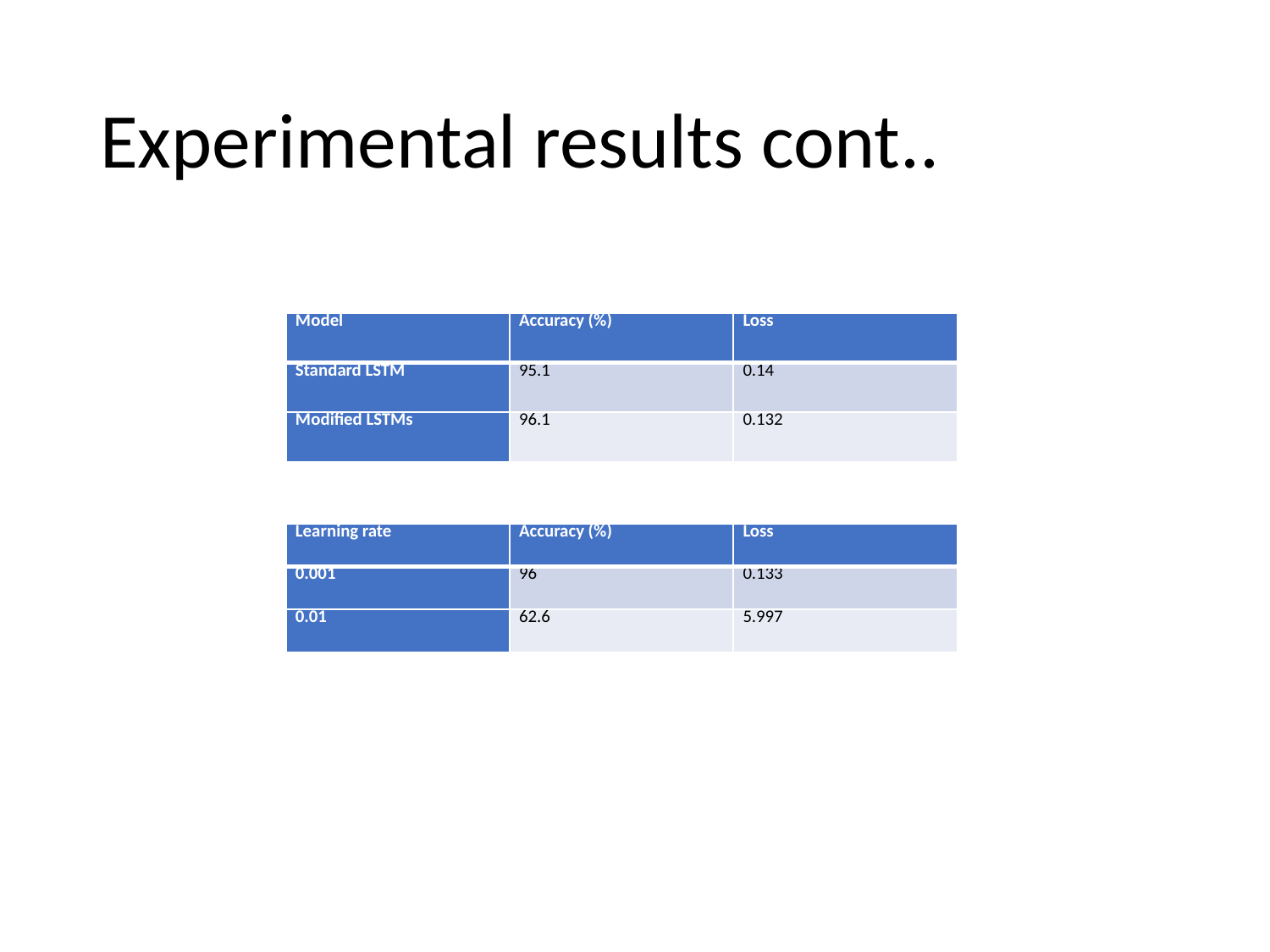

# Experimental results cont..
| Model | Accuracy (%) | Loss |
| --- | --- | --- |
| Standard LSTM | 95.1 | 0.14 |
| Modified LSTMs | 96.1 | 0.132 |
| Learning rate | Accuracy (%) | Loss |
| --- | --- | --- |
| 0.001 | 96 | 0.133 |
| 0.01 | 62.6 | 5.997 |